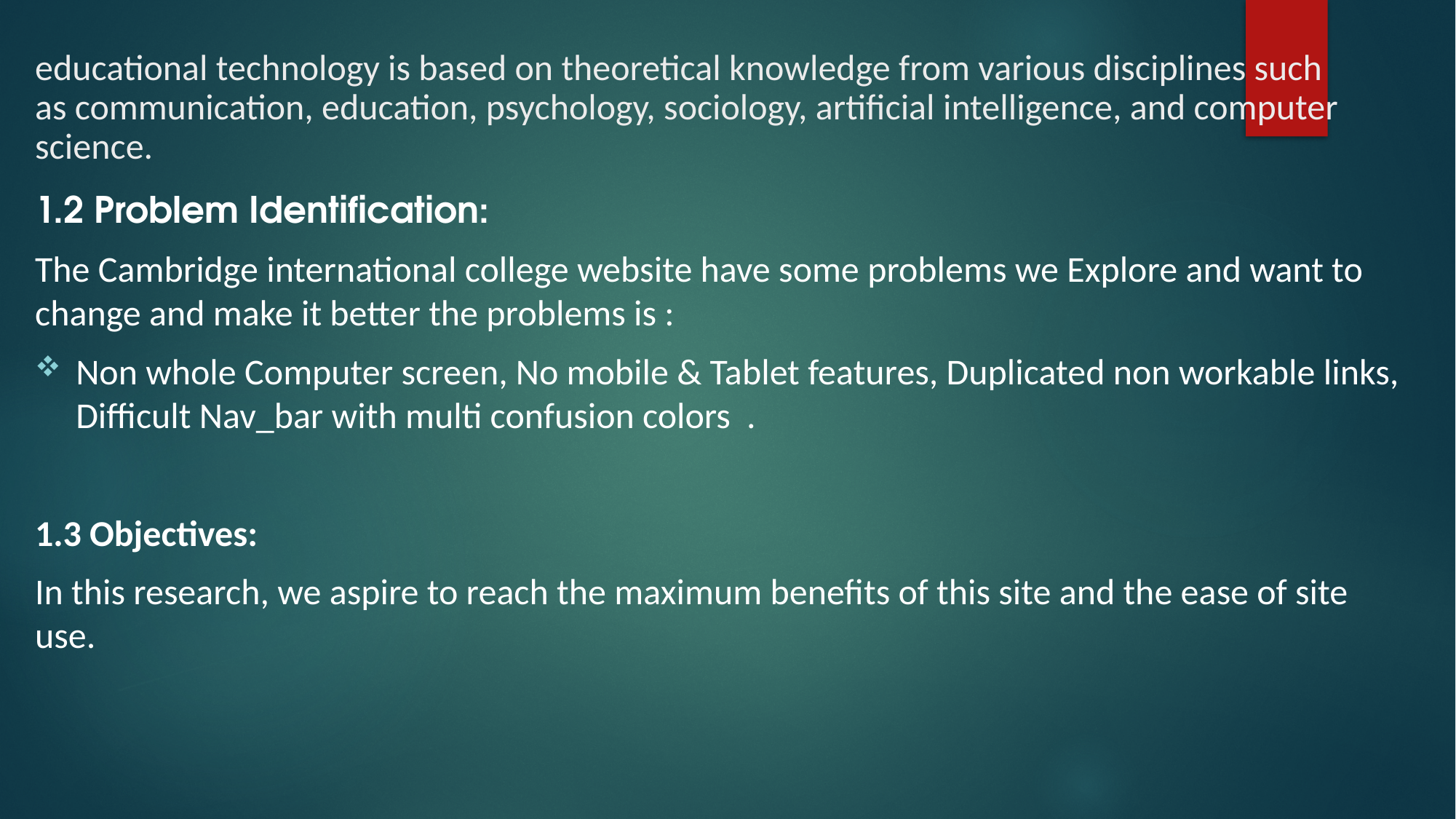

# educational technology is based on theoretical knowledge from various disciplines such as communication, education, psychology, sociology, artificial intelligence, and computer science.
1.2 Problem Identification:
The Cambridge international college website have some problems we Explore and want to change and make it better the problems is :
Non whole Computer screen, No mobile & Tablet features, Duplicated non workable links, Difficult Nav_bar with multi confusion colors  .

1.3 Objectives:
In this research, we aspire to reach the maximum benefits of this site and the ease of site use.